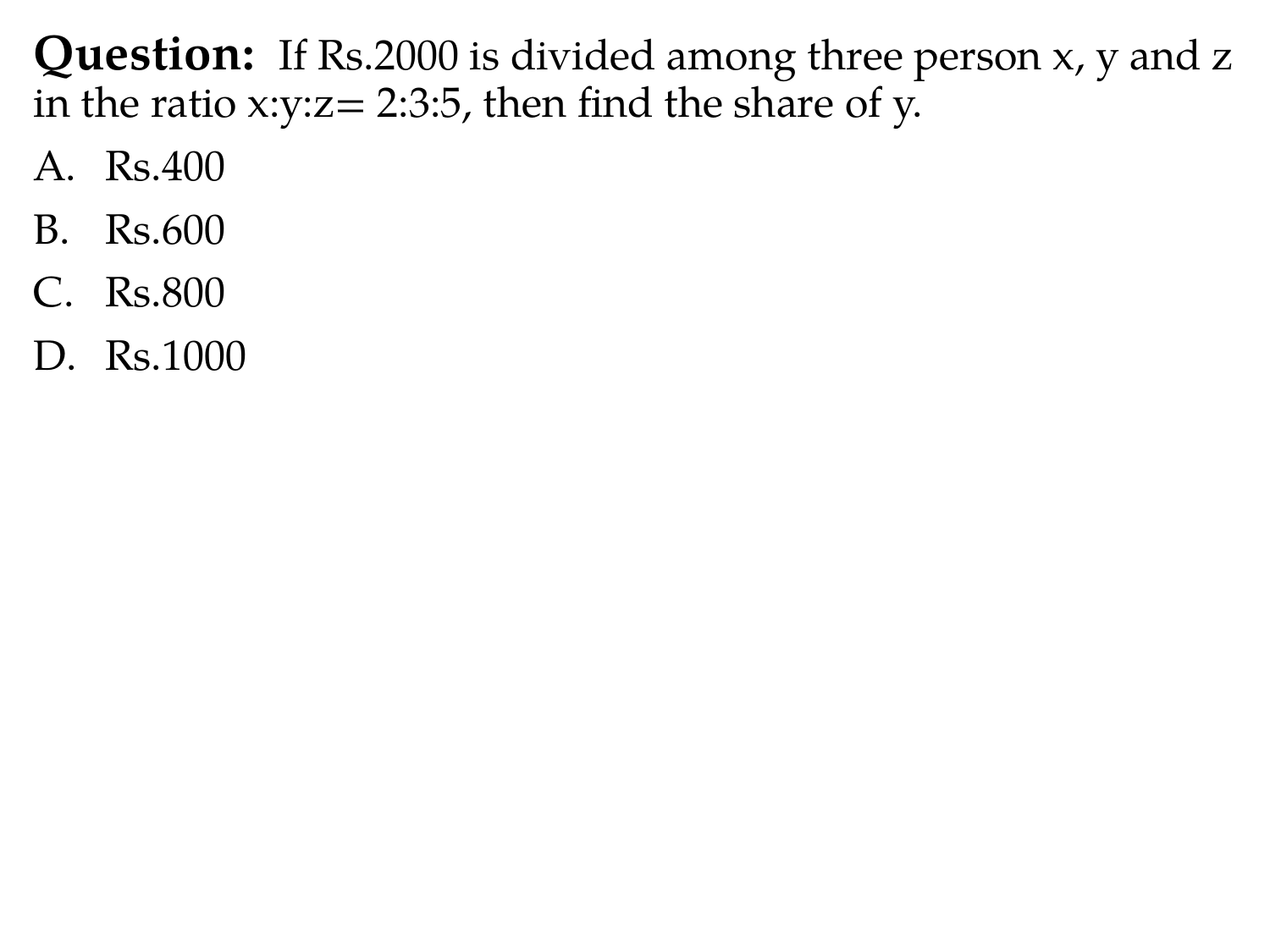

Question:  If Rs.2000 is divided among three person x, y and z in the ratio x:y:z= 2:3:5, then find the share of y.
Rs.400
Rs.600
Rs.800
Rs.1000